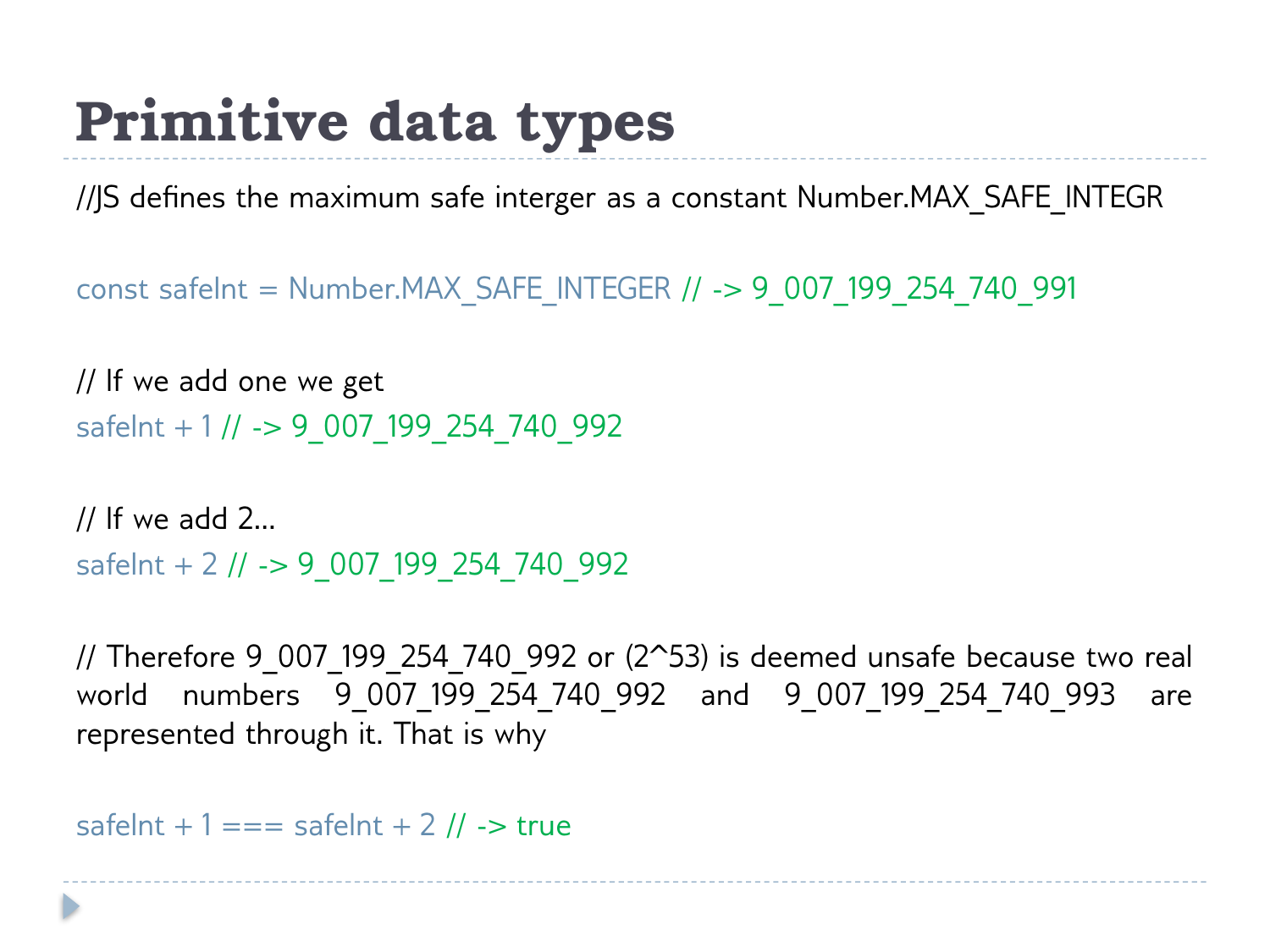

# Primitive data types
//JS defines the maximum safe interger as a constant Number.MAX_SAFE_INTEGR

const safeInt = Number.MAX_SAFE_INTEGER // -> 9_007_199_254_740_991

// If we add one we get
safeInt + 1 // -> 9_007_199_254_740_992

// If we add 2...
safeInt + 2 // -> 9_007_199_254_740_992

// Therefore 9_007_199_254_740_992 or (2^53) is deemed unsafe because two real world numbers 9_007_199_254_740_992 and 9_007_199_254_740_993 are represented through it. That is why

safeInt + 1 === safeInt + 2 // -> true